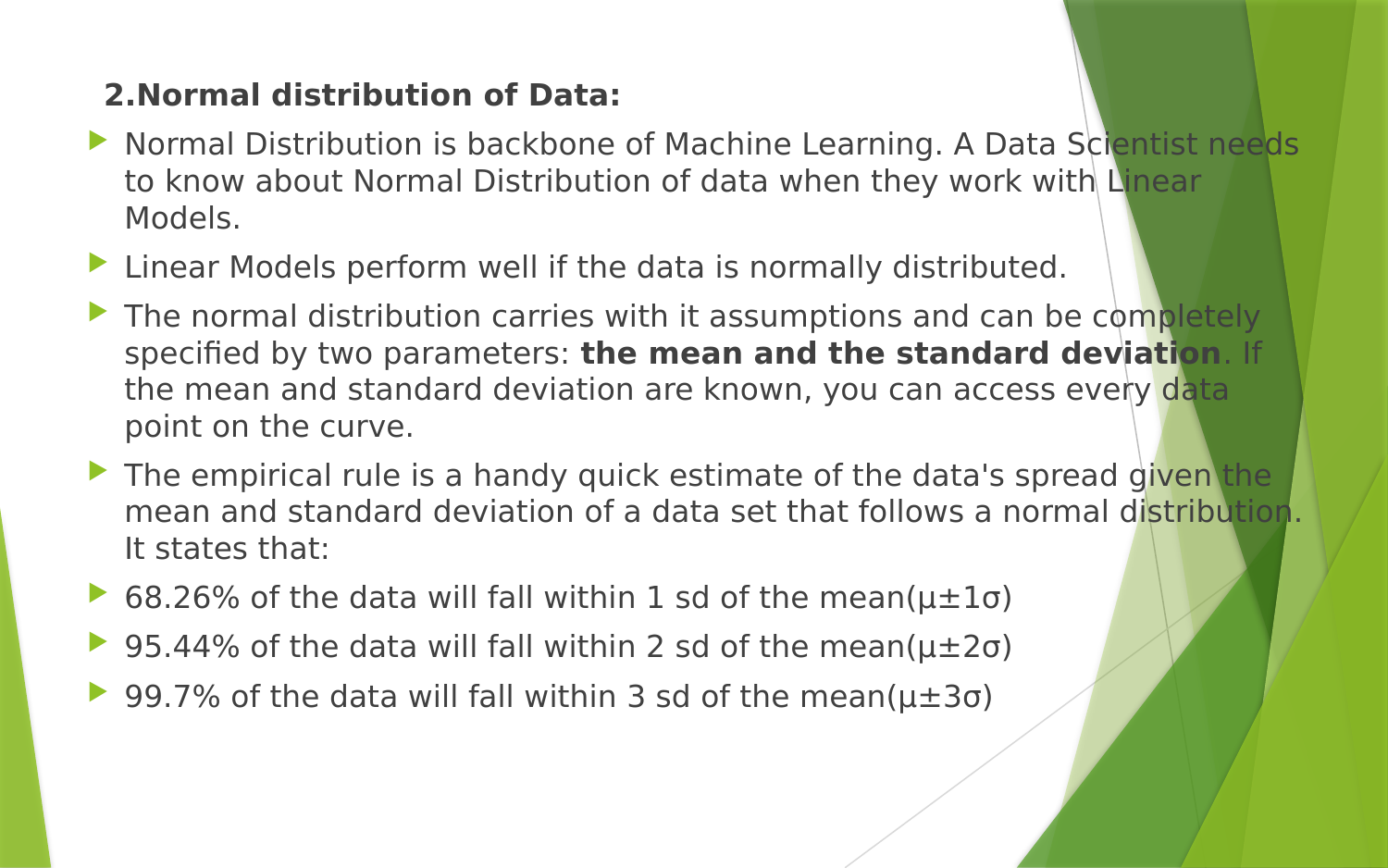

2.Normal distribution of Data:
Normal Distribution is backbone of Machine Learning. A Data Scientist needs to know about Normal Distribution of data when they work with Linear Models.
Linear Models perform well if the data is normally distributed.
The normal distribution carries with it assumptions and can be completely specified by two parameters: the mean and the standard deviation. If the mean and standard deviation are known, you can access every data point on the curve.
The empirical rule is a handy quick estimate of the data's spread given the mean and standard deviation of a data set that follows a normal distribution. It states that:
68.26% of the data will fall within 1 sd of the mean(μ±1σ)
95.44% of the data will fall within 2 sd of the mean(μ±2σ)
99.7% of the data will fall within 3 sd of the mean(μ±3σ)